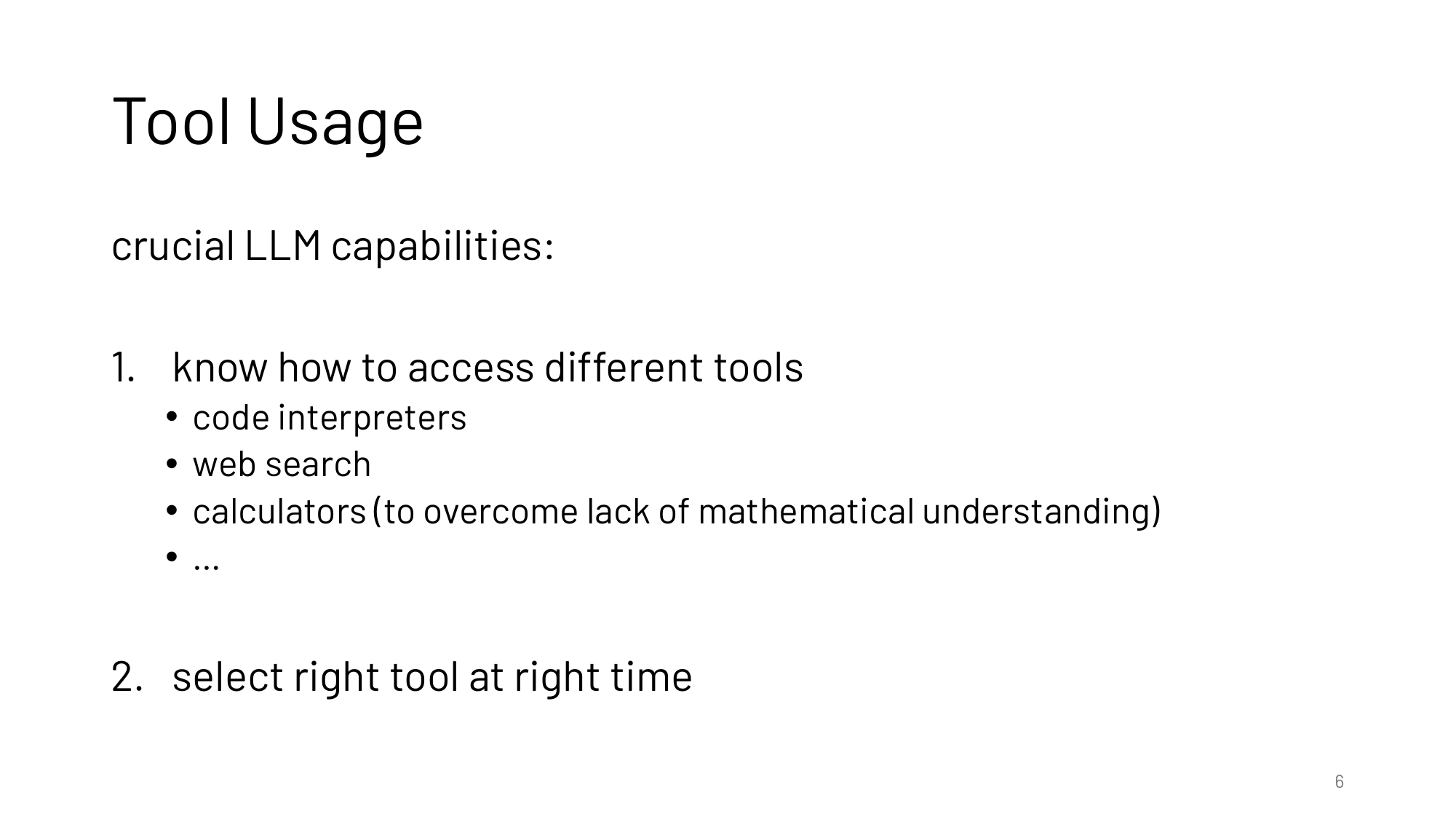

# Tool Usage
crucial LLM capabilities:

know how to access different tools
code interpreters
web search
calculators (to overcome lack of mathematical understanding)
…

select right tool at right time
6